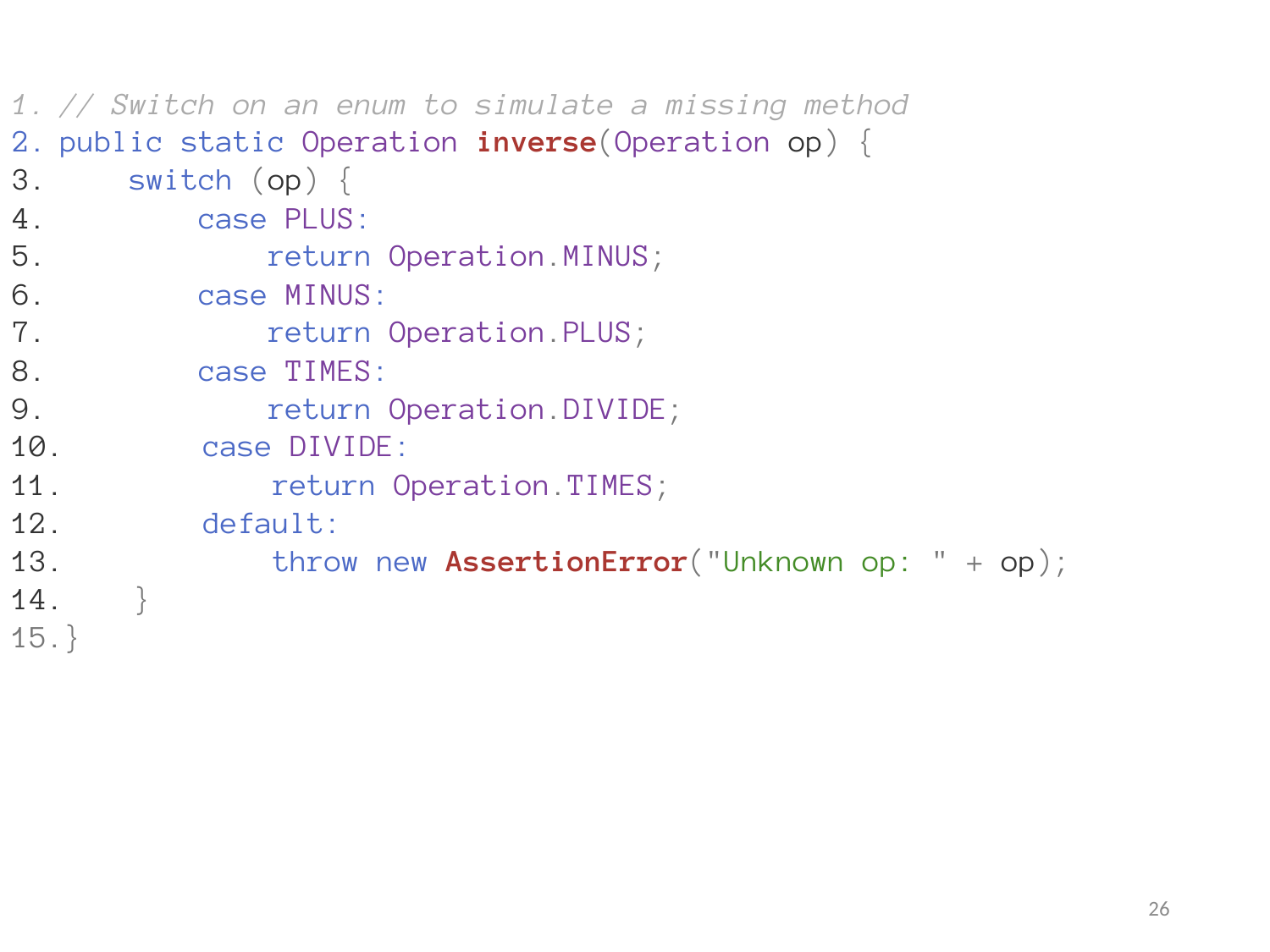

// Switch on an enum to simulate a missing method
public static Operation inverse(Operation op) {
    switch (op) {
        case PLUS:
            return Operation.MINUS;
        case MINUS:
            return Operation.PLUS;
        case TIMES:
            return Operation.DIVIDE;
        case DIVIDE:
            return Operation.TIMES;
        default:
            throw new AssertionError("Unknown op: " + op);
    }
}
26